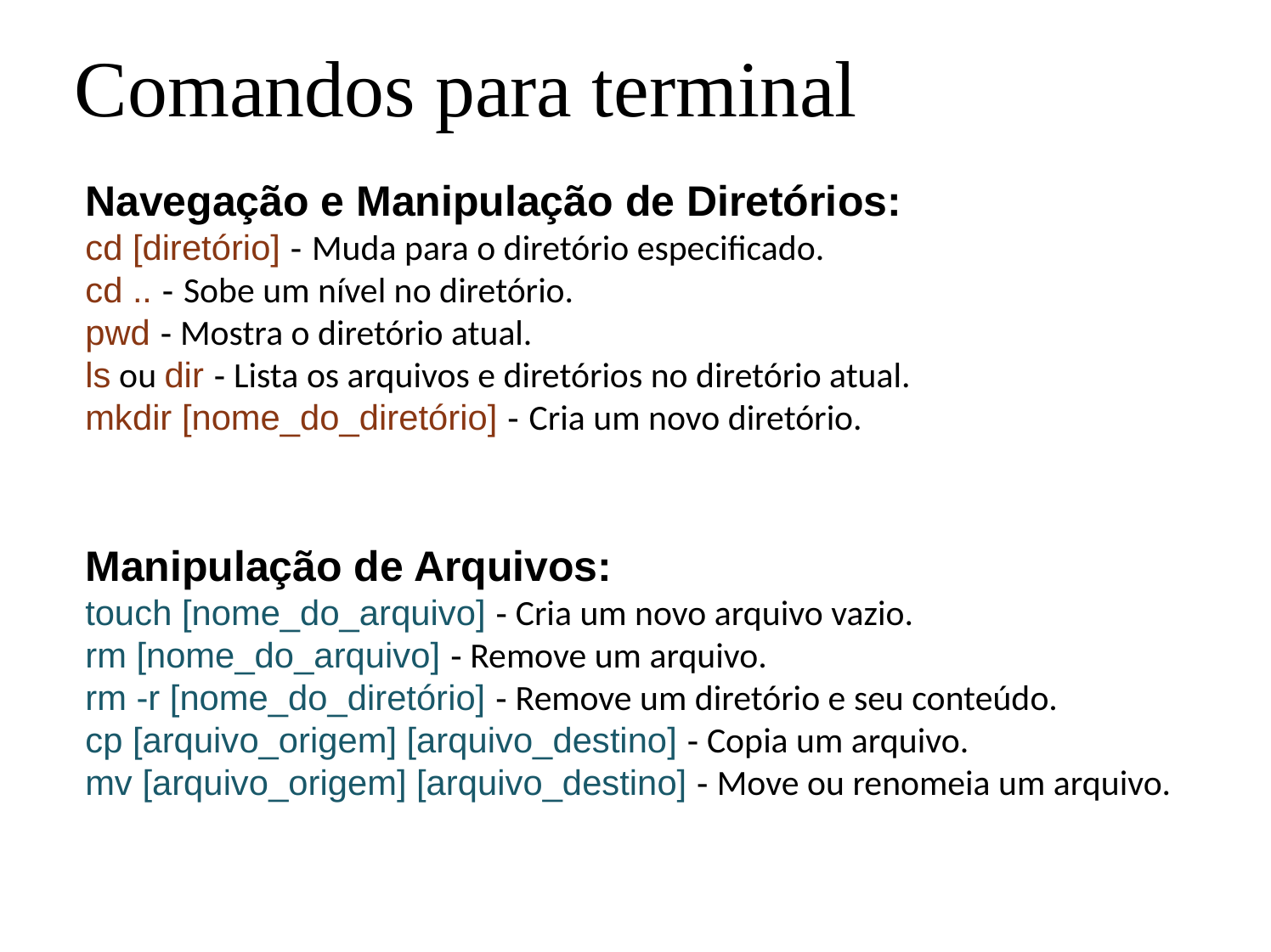

Comandos para terminal
Navegação e Manipulação de Diretórios:
cd [diretório] - Muda para o diretório especificado.
cd .. - Sobe um nível no diretório.
pwd - Mostra o diretório atual.
ls ou dir - Lista os arquivos e diretórios no diretório atual.
mkdir [nome_do_diretório] - Cria um novo diretório.

Manipulação de Arquivos:
touch [nome_do_arquivo] - Cria um novo arquivo vazio.
rm [nome_do_arquivo] - Remove um arquivo.
rm -r [nome_do_diretório] - Remove um diretório e seu conteúdo.
cp [arquivo_origem] [arquivo_destino] - Copia um arquivo.
mv [arquivo_origem] [arquivo_destino] - Move ou renomeia um arquivo.